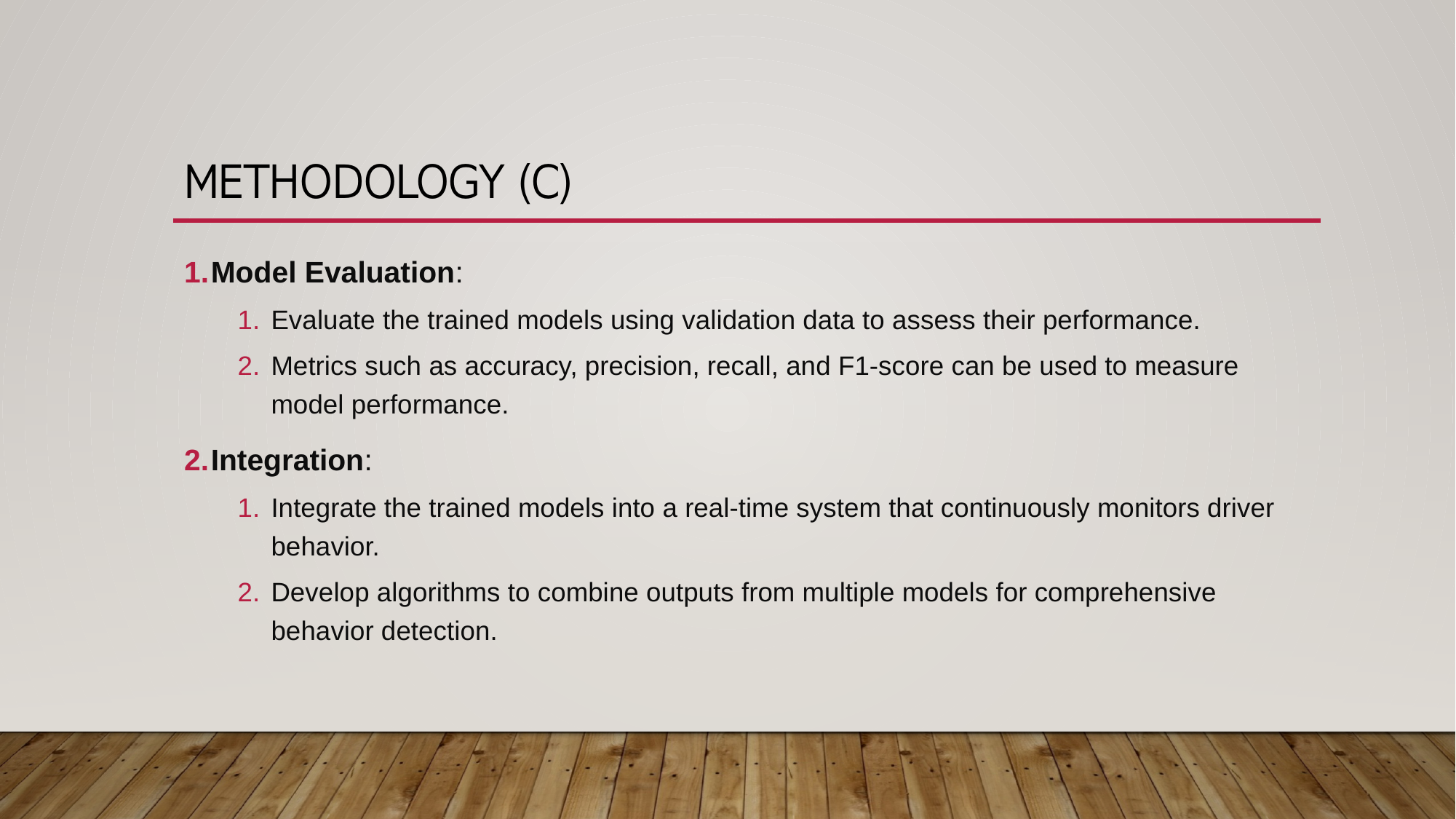

# Methodology (c)
Model Evaluation:
Evaluate the trained models using validation data to assess their performance.
Metrics such as accuracy, precision, recall, and F1-score can be used to measure model performance.
Integration:
Integrate the trained models into a real-time system that continuously monitors driver behavior.
Develop algorithms to combine outputs from multiple models for comprehensive behavior detection.